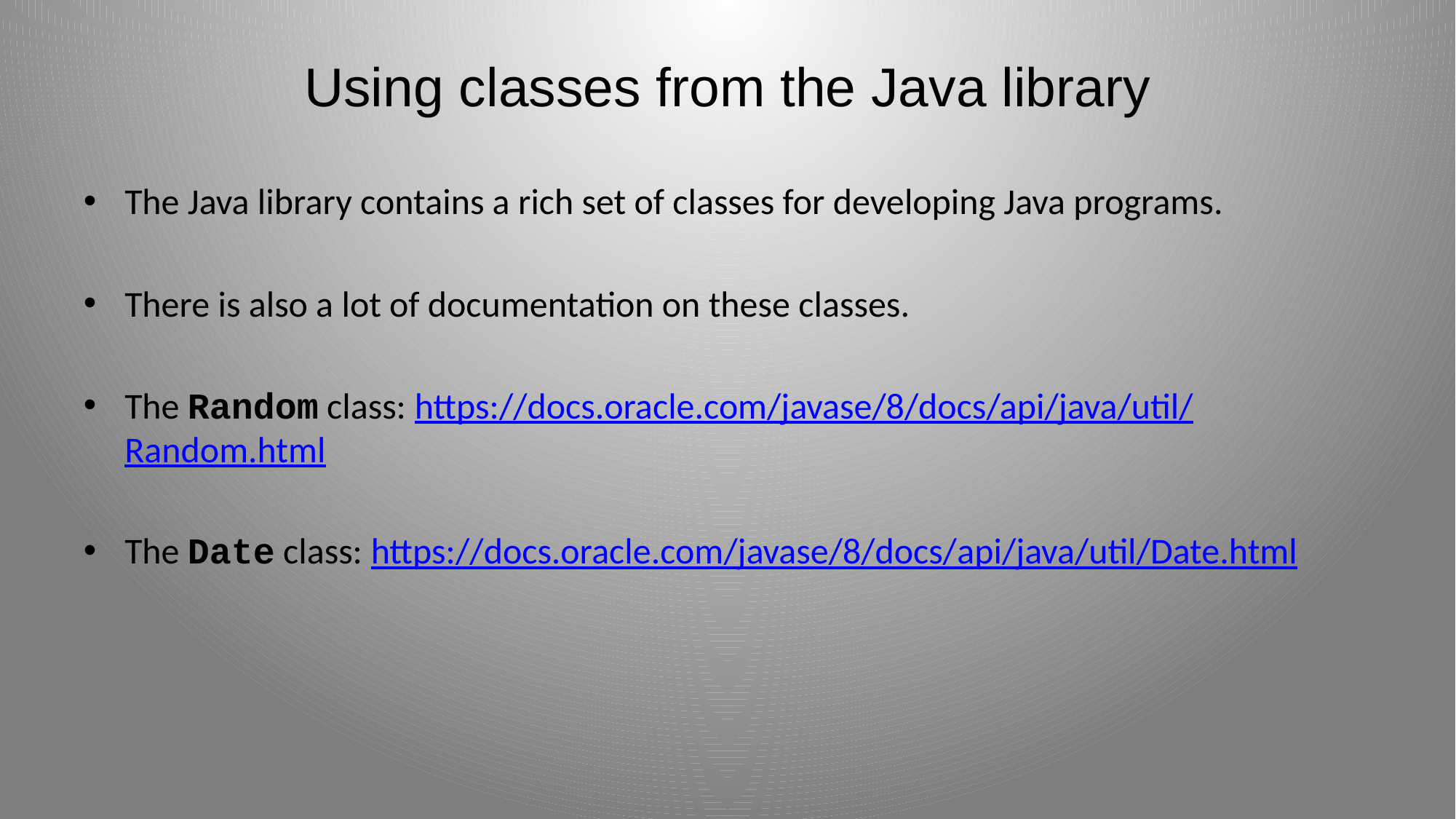

# Using classes from the Java library
The Java library contains a rich set of classes for developing Java programs.

There is also a lot of documentation on these classes.

The Random class: https://docs.oracle.com/javase/8/docs/api/java/util/Random.html

The Date class: https://docs.oracle.com/javase/8/docs/api/java/util/Date.html